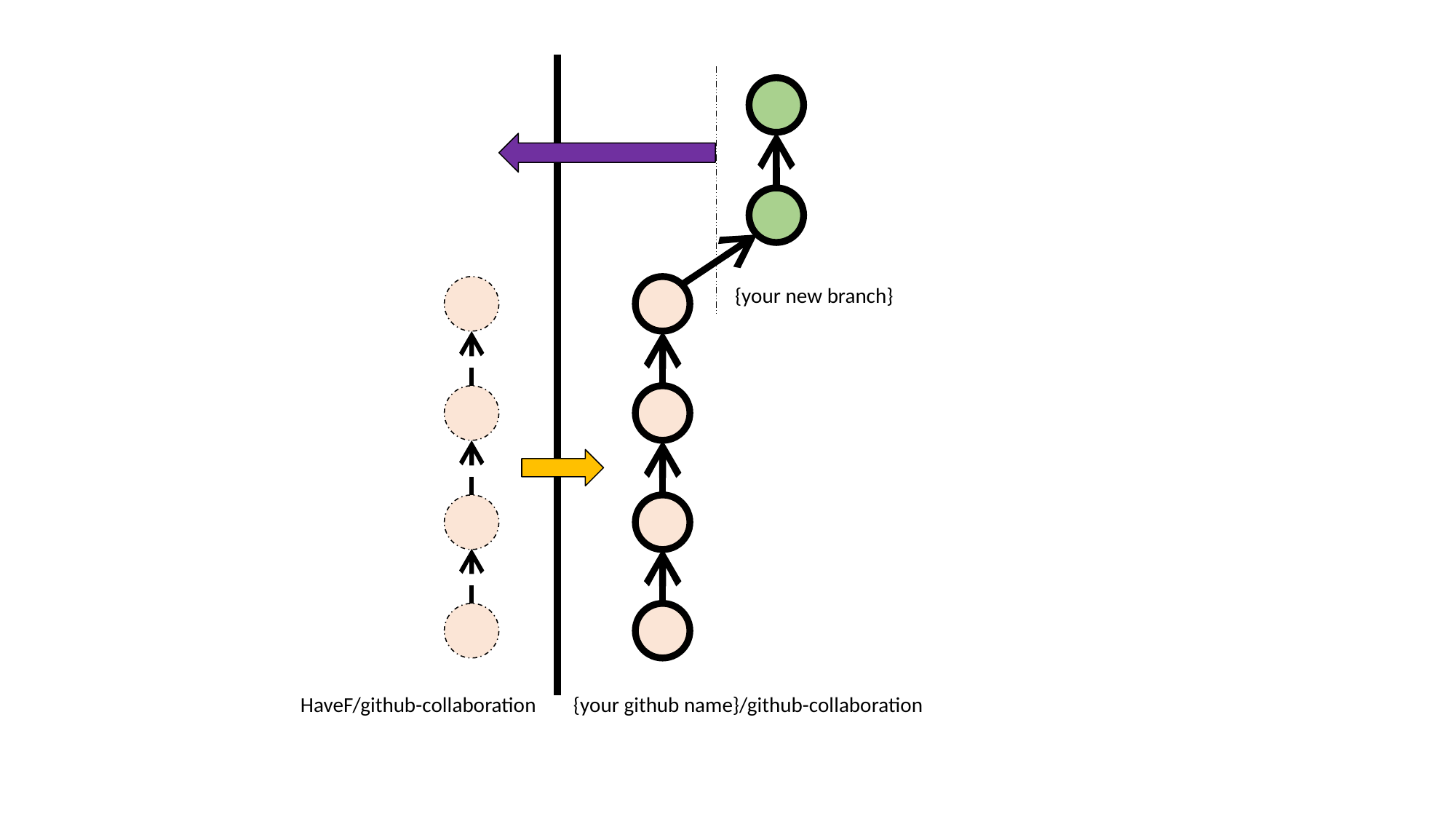

{your new branch}

HaveF/github-collaboration
{your github name}/github-collaboration